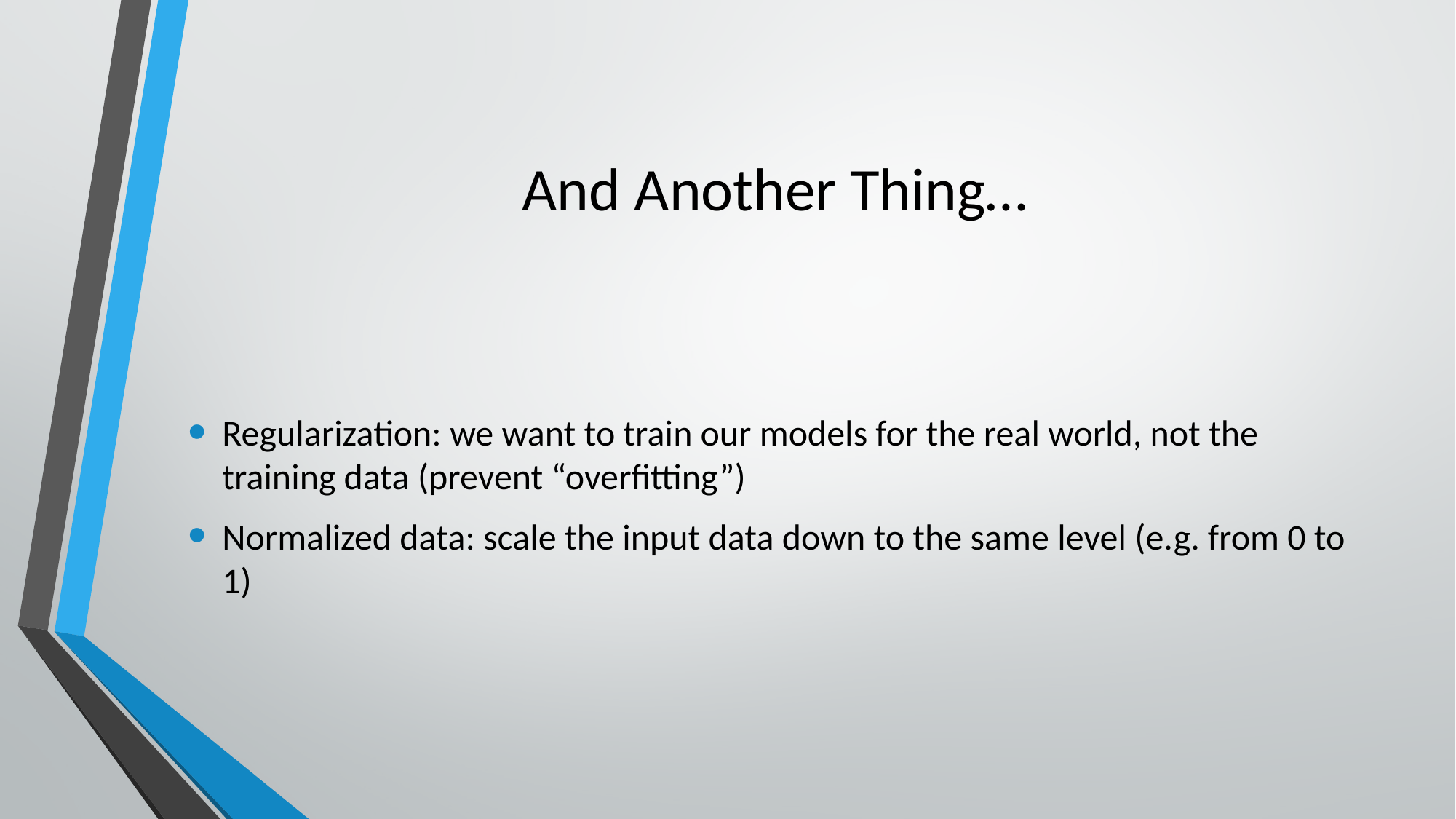

# And Another Thing…
Regularization: we want to train our models for the real world, not the  training data (prevent “overfitting”)
Normalized data: scale the input data down to the same level (e.g. from 0 to 1)